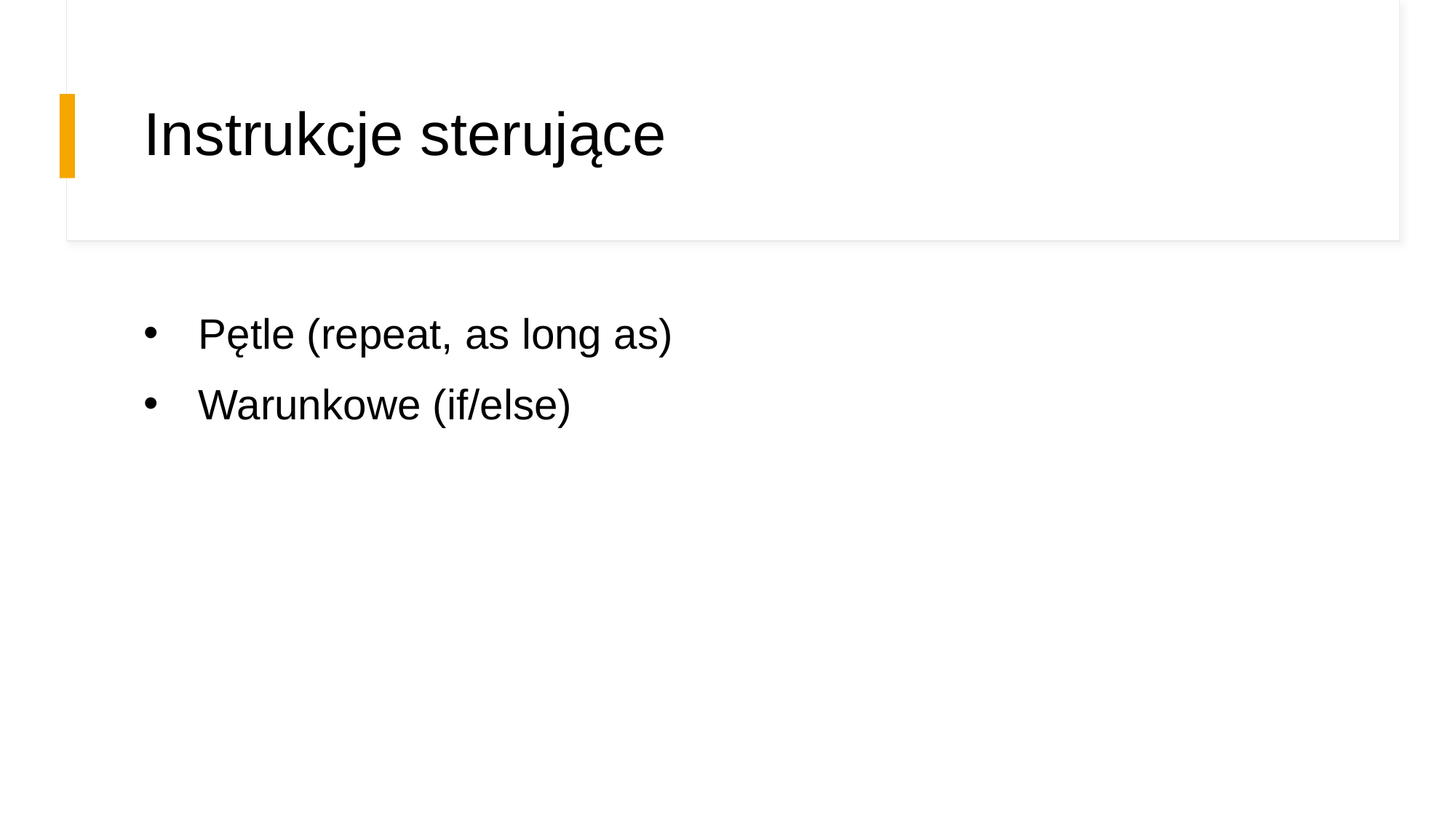

# Instrukcje sterujące
Pętle (repeat, as long as)
Warunkowe (if/else)